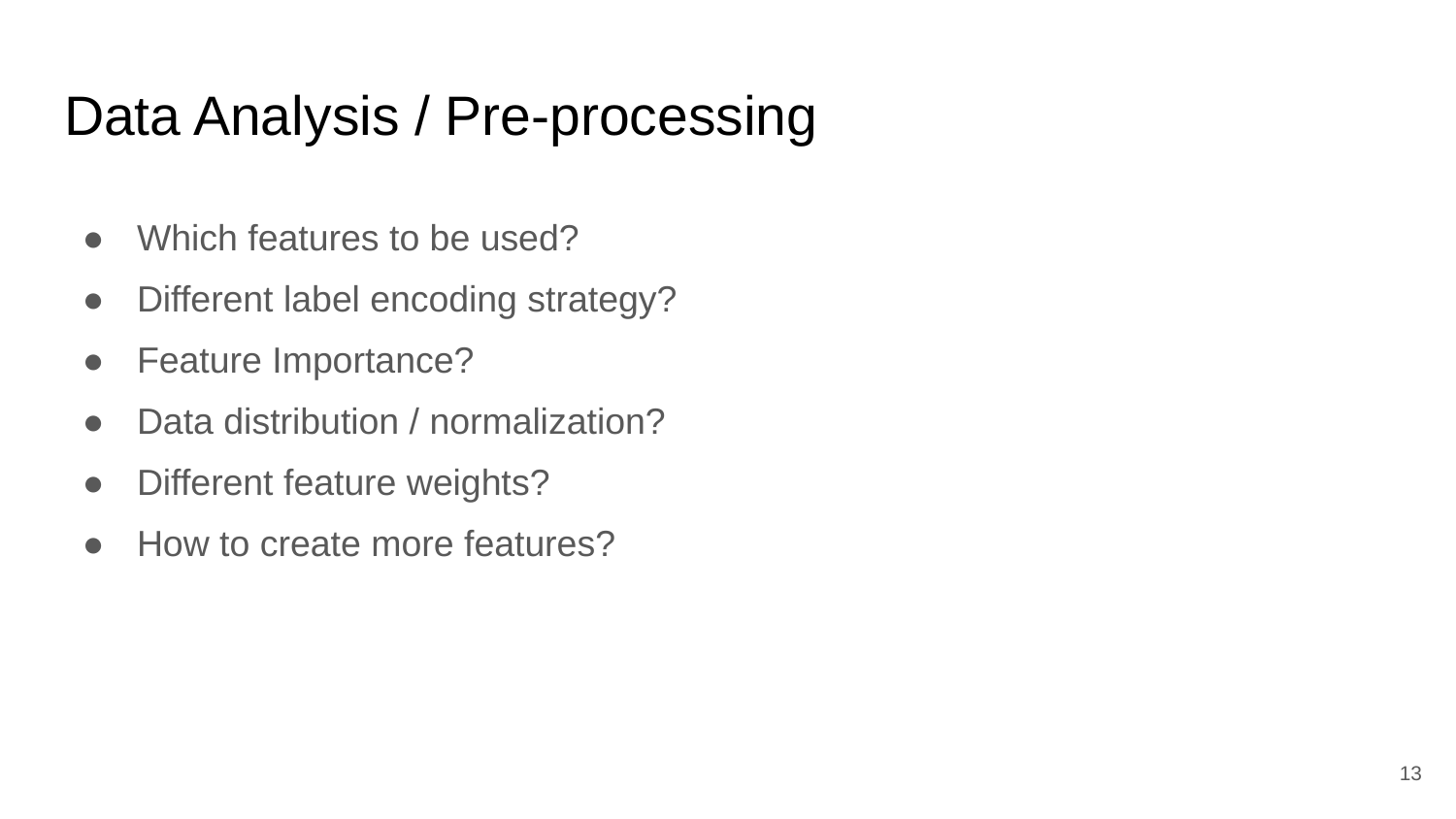

# Data Analysis / Pre-processing
Which features to be used?
Different label encoding strategy?
Feature Importance?
Data distribution / normalization?
Different feature weights?
How to create more features?
13